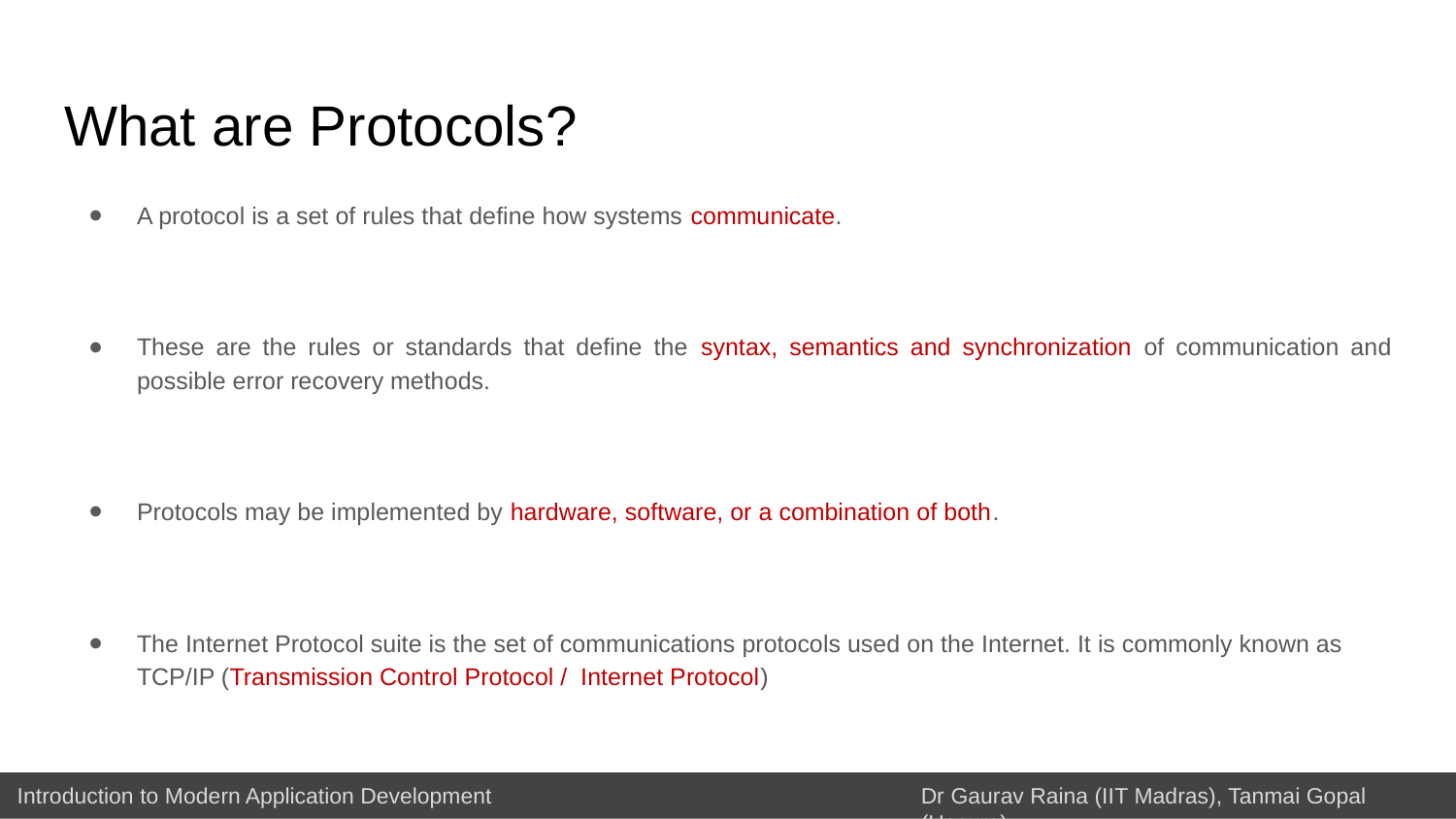

# What are Protocols?
A protocol is a set of rules that define how systems communicate.

These are the rules or standards that define the syntax, semantics and synchronization of communication and possible error recovery methods.

Protocols may be implemented by hardware, software, or a combination of both.

The Internet Protocol suite is the set of communications protocols used on the Internet. It is commonly known as TCP/IP (Transmission Control Protocol /  Internet Protocol)